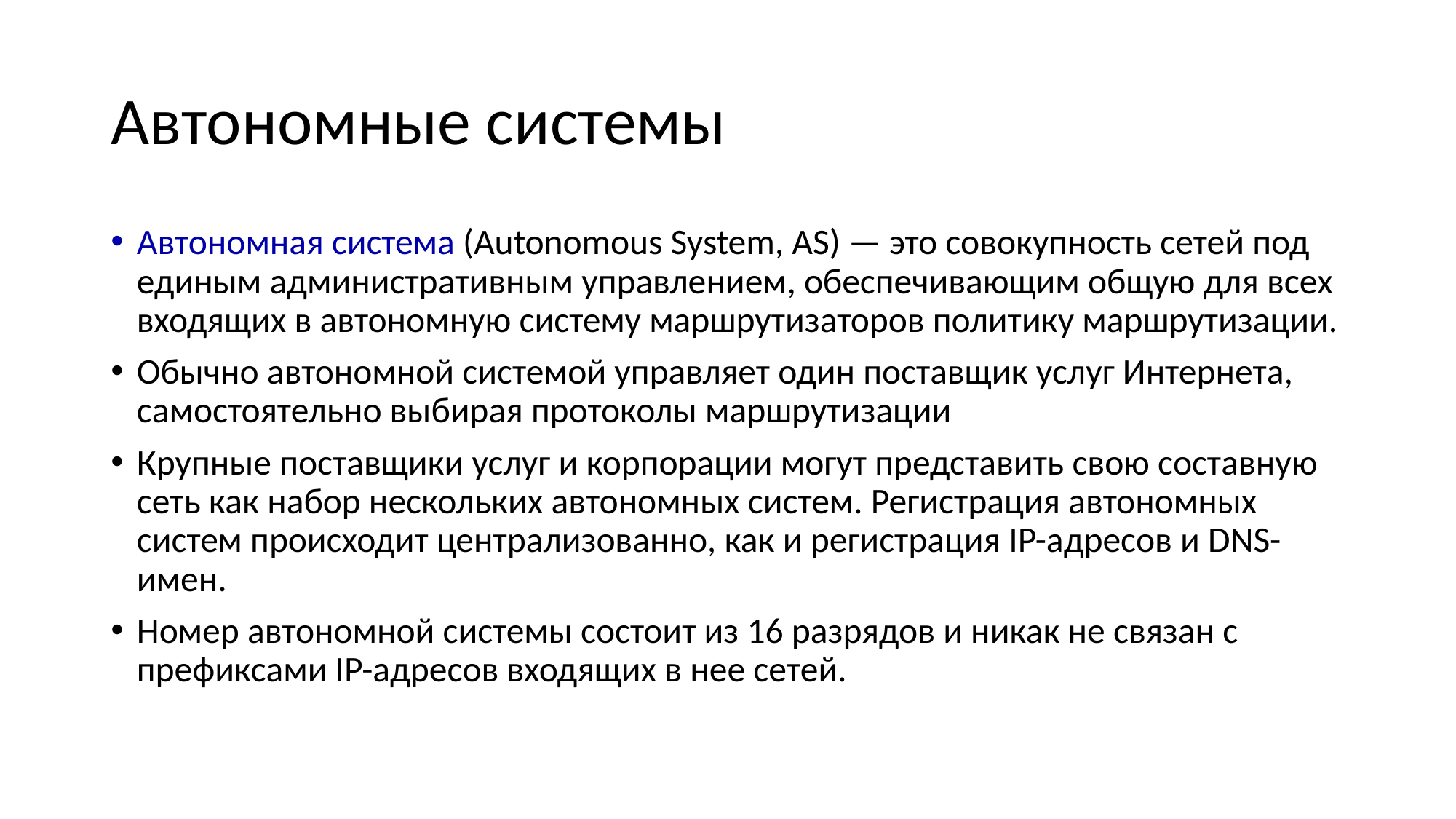

# Автономные системы
Автономная система (Autonomous System, AS) — это совокупность сетей под единым административным управлением, обеспечивающим общую для всех входящих в автономную систему маршрутизаторов политику маршрутизации.
Обычно автономной системой управляет один поставщик услуг Интернета, самостоятельно выбирая протоколы маршрутизации
Крупные поставщики услуг и корпорации могут представить свою составную сеть как набор нескольких автономных систем. Регистрация автономных систем происходит централизованно, как и регистрация IP-адресов и DNS-имен.
Номер автономной системы состоит из 16 разрядов и никак не связан с префиксами IP-адресов входящих в нее сетей.